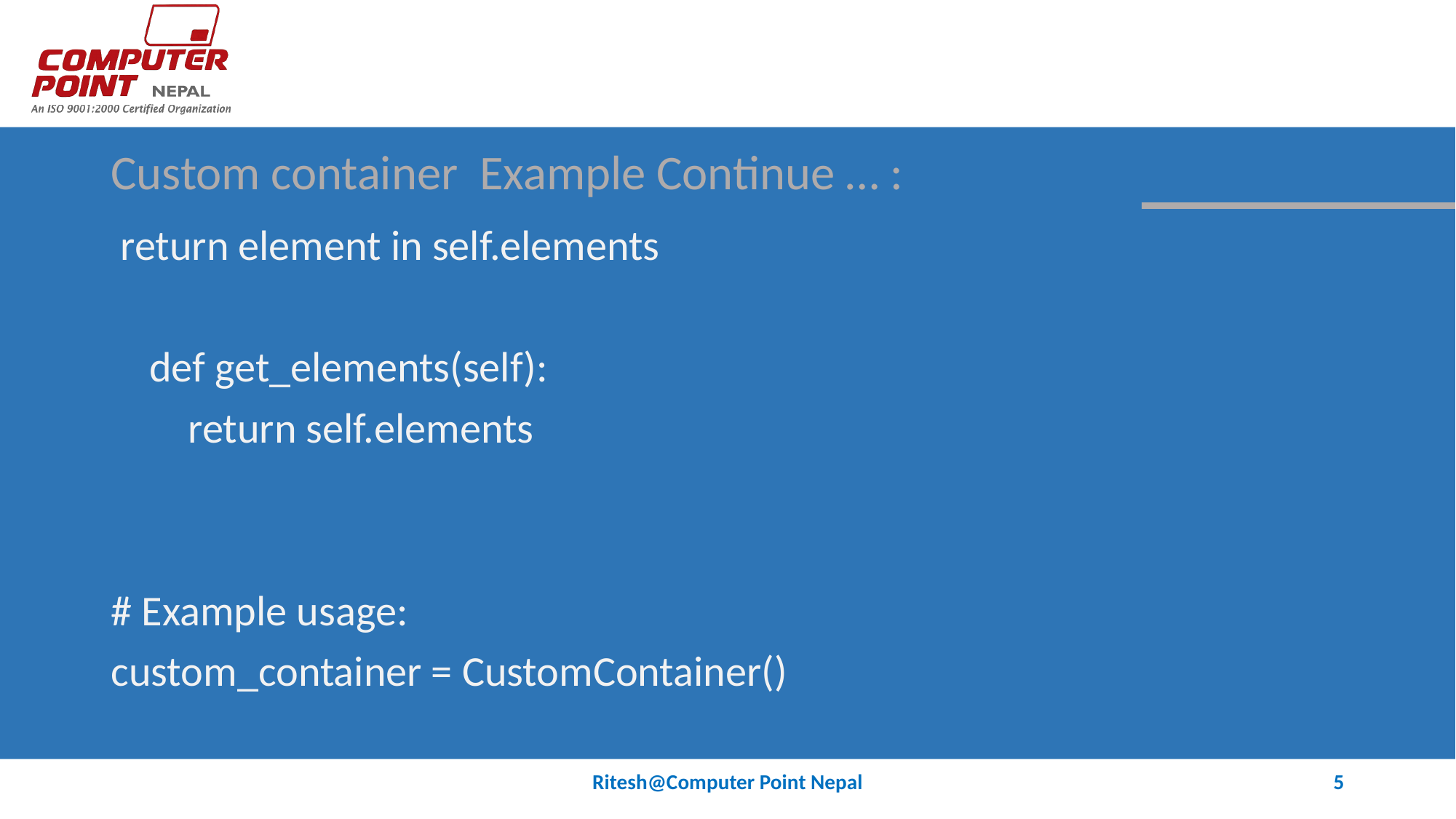

# Custom container  Example Continue … :
 return element in self.elements

    def get_elements(self):
        return self.elements

# Example usage:
custom_container = CustomContainer()

Ritesh@Computer Point Nepal

5